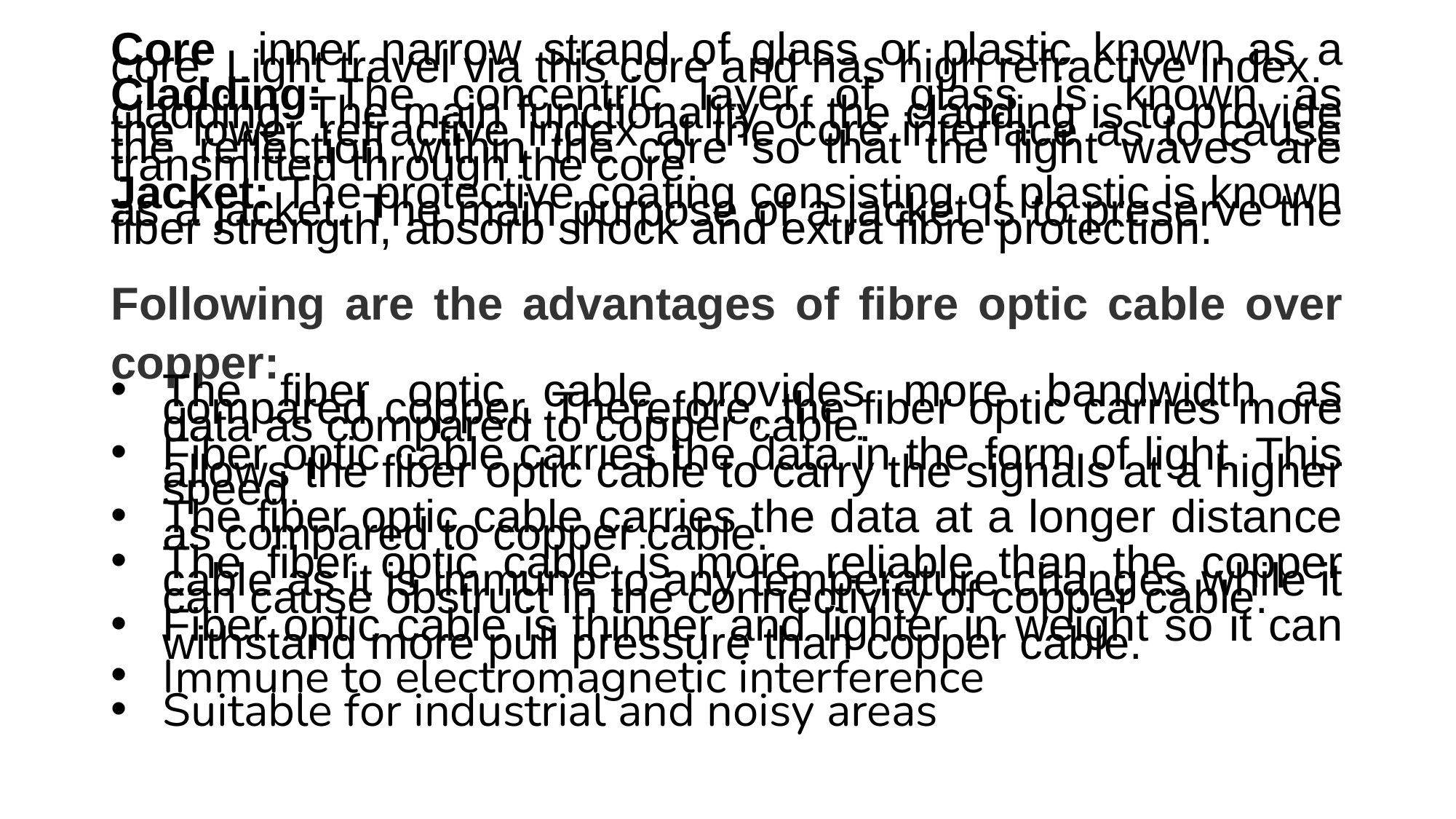

Core  inner narrow strand of glass or plastic known as a core. Light travel via this core and has high refractive index.
Cladding: The concentric layer of glass is known as cladding. The main functionality of the cladding is to provide the lower refractive index at the core interface as to cause the reflection within the core so that the light waves are transmitted through the core.
Jacket: The protective coating consisting of plastic is known as a jacket. The main purpose of a jacket is to preserve the fiber strength, absorb shock and extra fibre protection.
Following are the advantages of fibre optic cable over copper:
The fiber optic cable provides more bandwidth as compared copper. Therefore, the fiber optic carries more data as compared to copper cable.
Fiber optic cable carries the data in the form of light. This allows the fiber optic cable to carry the signals at a higher speed.
The fiber optic cable carries the data at a longer distance as compared to copper cable.
The fiber optic cable is more reliable than the copper cable as it is immune to any temperature changes while it can cause obstruct in the connectivity of copper cable.
Fiber optic cable is thinner and lighter in weight so it can withstand more pull pressure than copper cable.
Immune to electromagnetic interference
Suitable for industrial and noisy areas